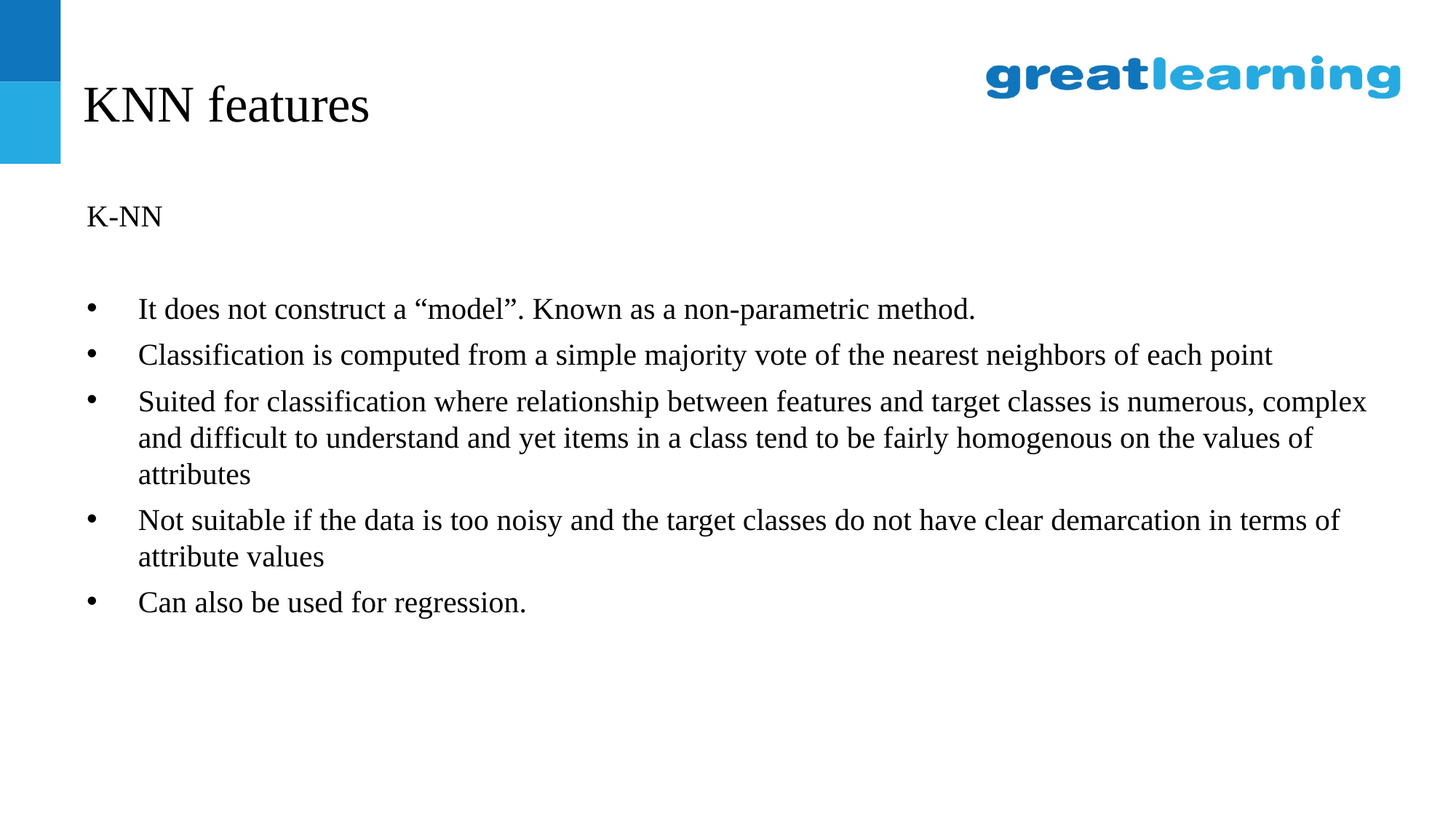

# KNN features
K-NN

It does not construct a “model”. Known as a non-parametric method.
Classification is computed from a simple majority vote of the nearest neighbors of each point
Suited for classification where relationship between features and target classes is numerous, complex and difficult to understand and yet items in a class tend to be fairly homogenous on the values of attributes
Not suitable if the data is too noisy and the target classes do not have clear demarcation in terms of attribute values
Can also be used for regression.